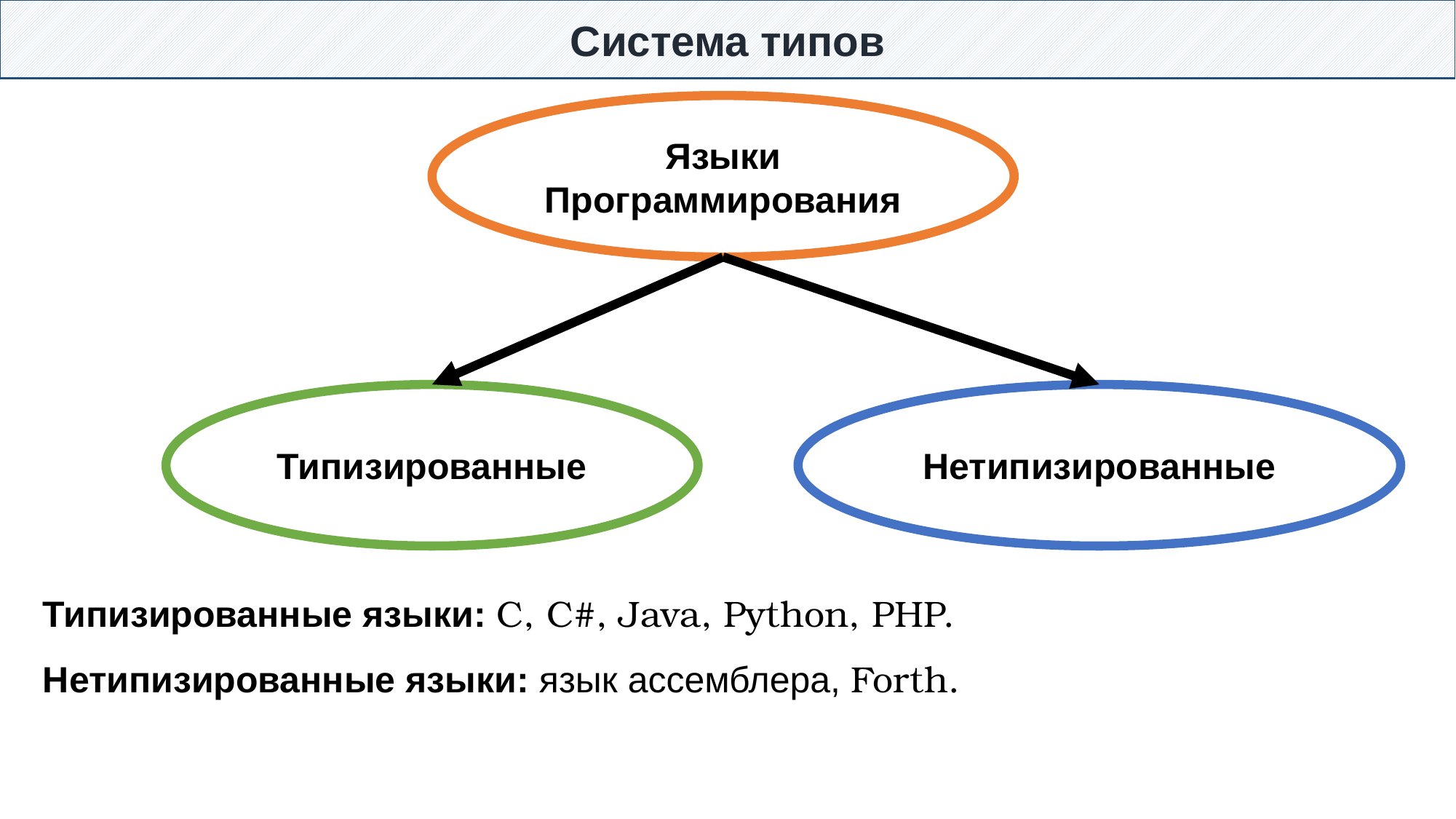

Система типов
Языки Программирования
Типизированные
Нетипизированные
Типизированные языки: C, C#, Java, Python, PHP.
Нетипизированные языки: язык ассемблера, Forth.